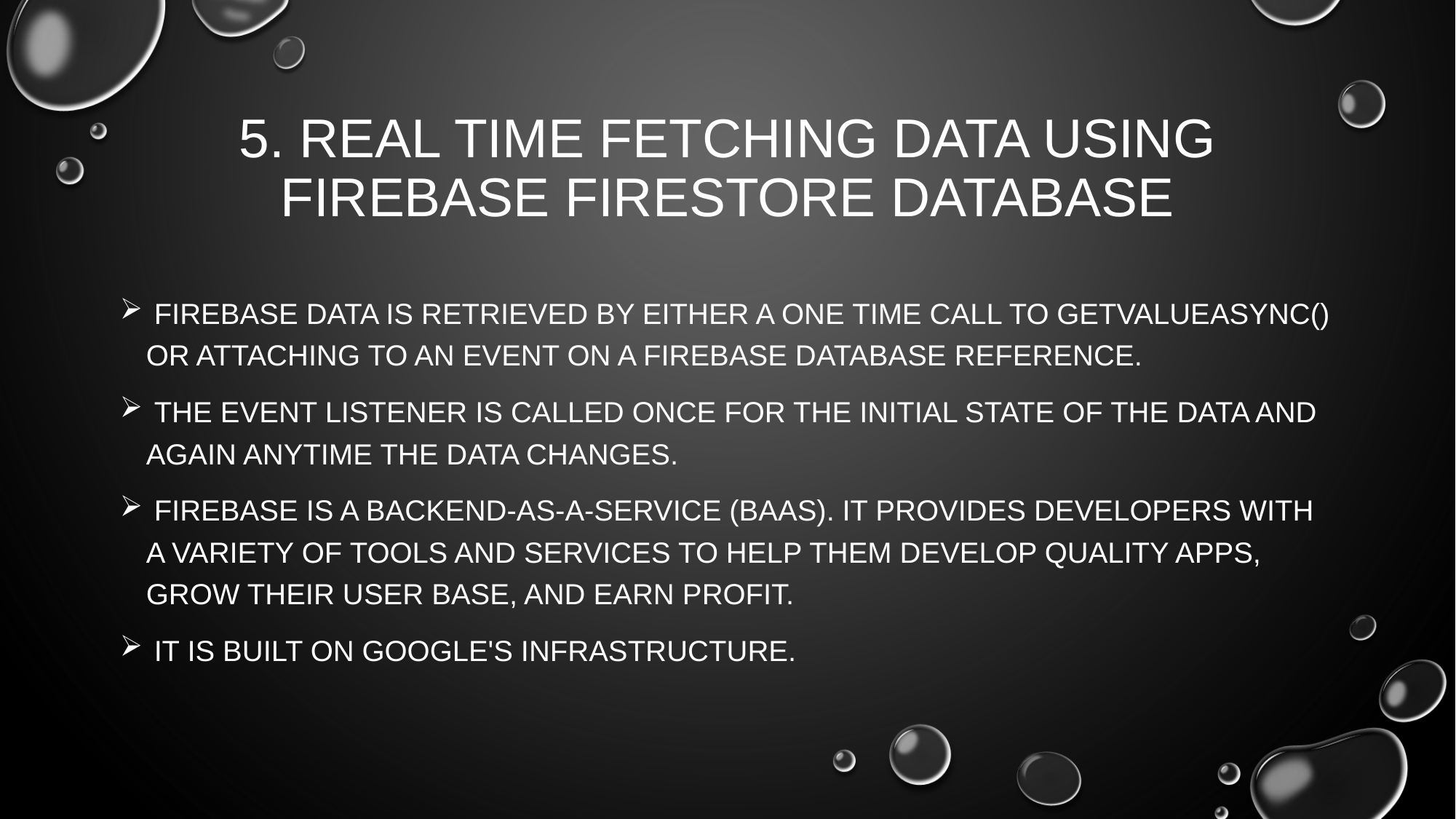

# 5. Real time fetching data using Firebase Firestore database
 Firebase data is retrieved by either a one time call to GetValueAsync() or attaching to an event on a Firebase Database reference.
 The event listener is called once for the initial state of the data and again anytime the data changes.
 Firebase is a Backend-as-a-Service (Baas). It provides developers with a variety of tools and services to help them develop quality apps, grow their user base, and earn profit.
 It is built on Google's infrastructure.